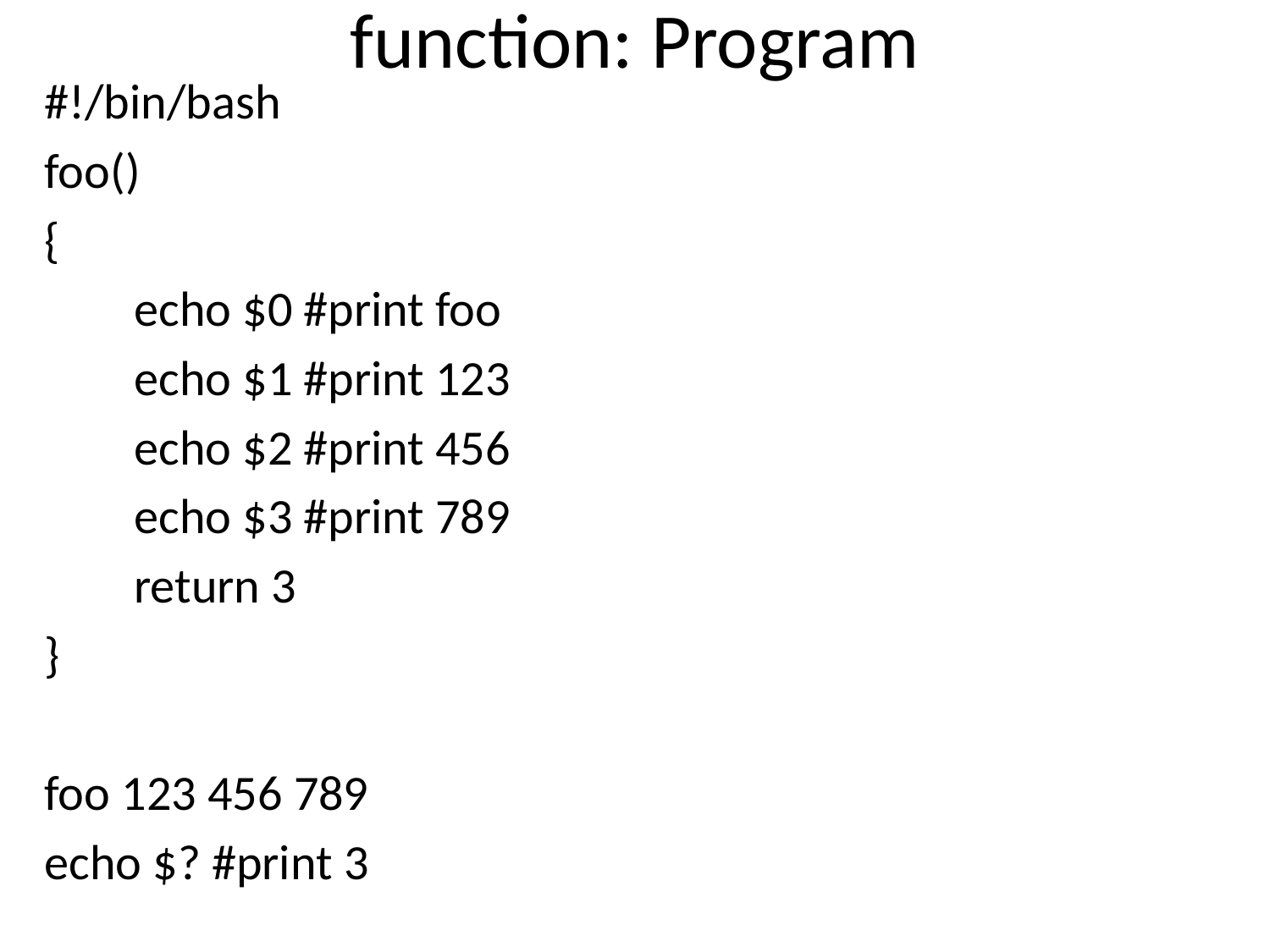

# function: Program
#!/bin/bash
foo()
{
        echo $0 #print foo
        echo $1 #print 123
        echo $2 #print 456
        echo $3 #print 789
        return 3
}

foo 123 456 789
echo $? #print 3